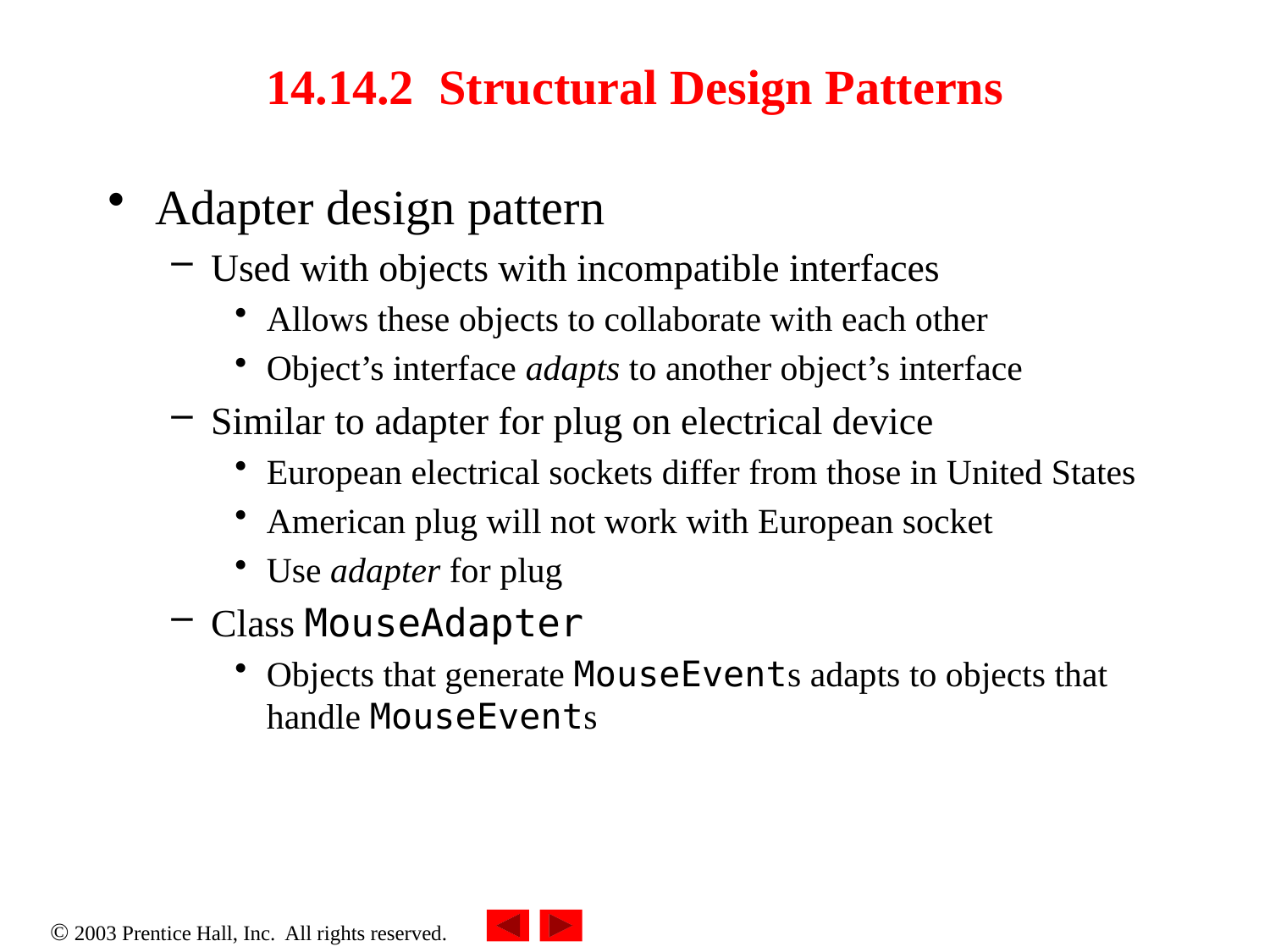

121
# 14.14.2  Structural Design Patterns
Adapter design pattern
Used with objects with incompatible interfaces
Allows these objects to collaborate with each other
Object’s interface adapts to another object’s interface
Similar to adapter for plug on electrical device
European electrical sockets differ from those in United States
American plug will not work with European socket
Use adapter for plug
Class MouseAdapter
Objects that generate MouseEvents adapts to objects that handle MouseEvents